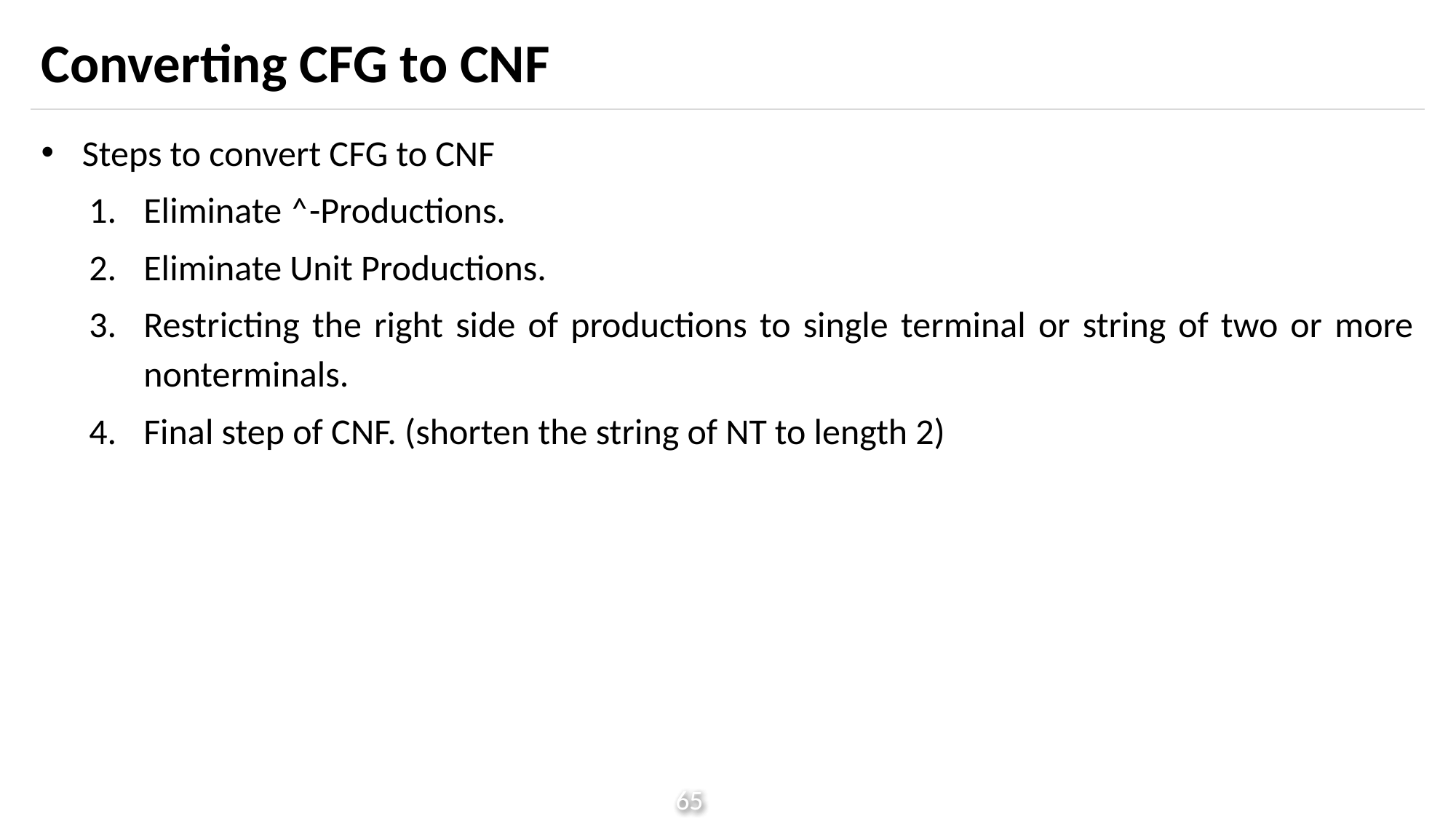

# Converting CFG to CNF
Steps to convert CFG to CNF
Eliminate ˄-Productions.
Eliminate Unit Productions.
Restricting the right side of productions to single terminal or string of two or more nonterminals.
Final step of CNF. (shorten the string of NT to length 2)